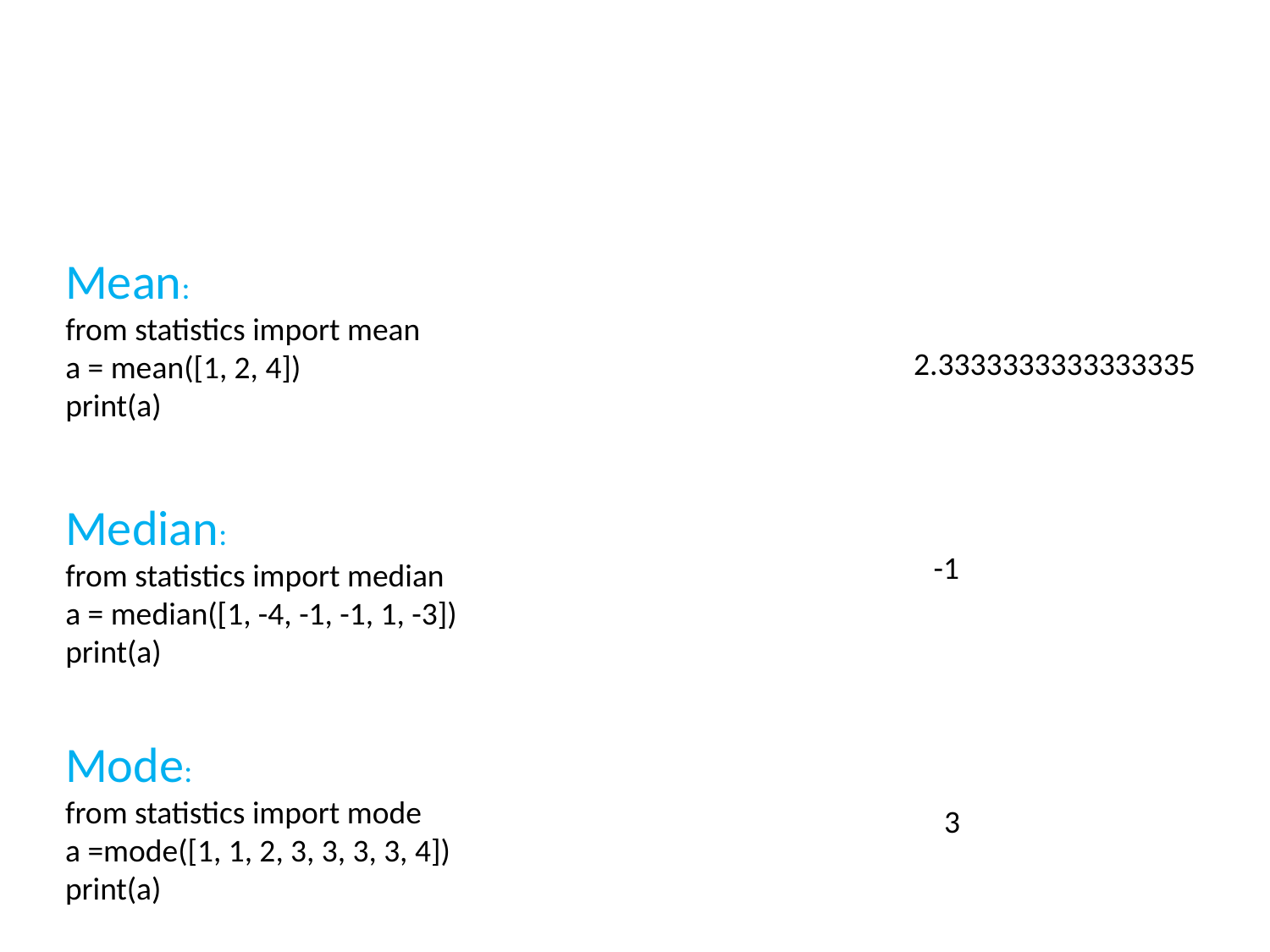

Mean:
from statistics import mean
a = mean([1, 2, 4])
print(a)
2.3333333333333335
Median:
from statistics import median
a = median([1, -4, -1, -1, 1, -3])
print(a)
-1
Mode:
from statistics import mode
a =mode([1, 1, 2, 3, 3, 3, 3, 4])
print(a)
3